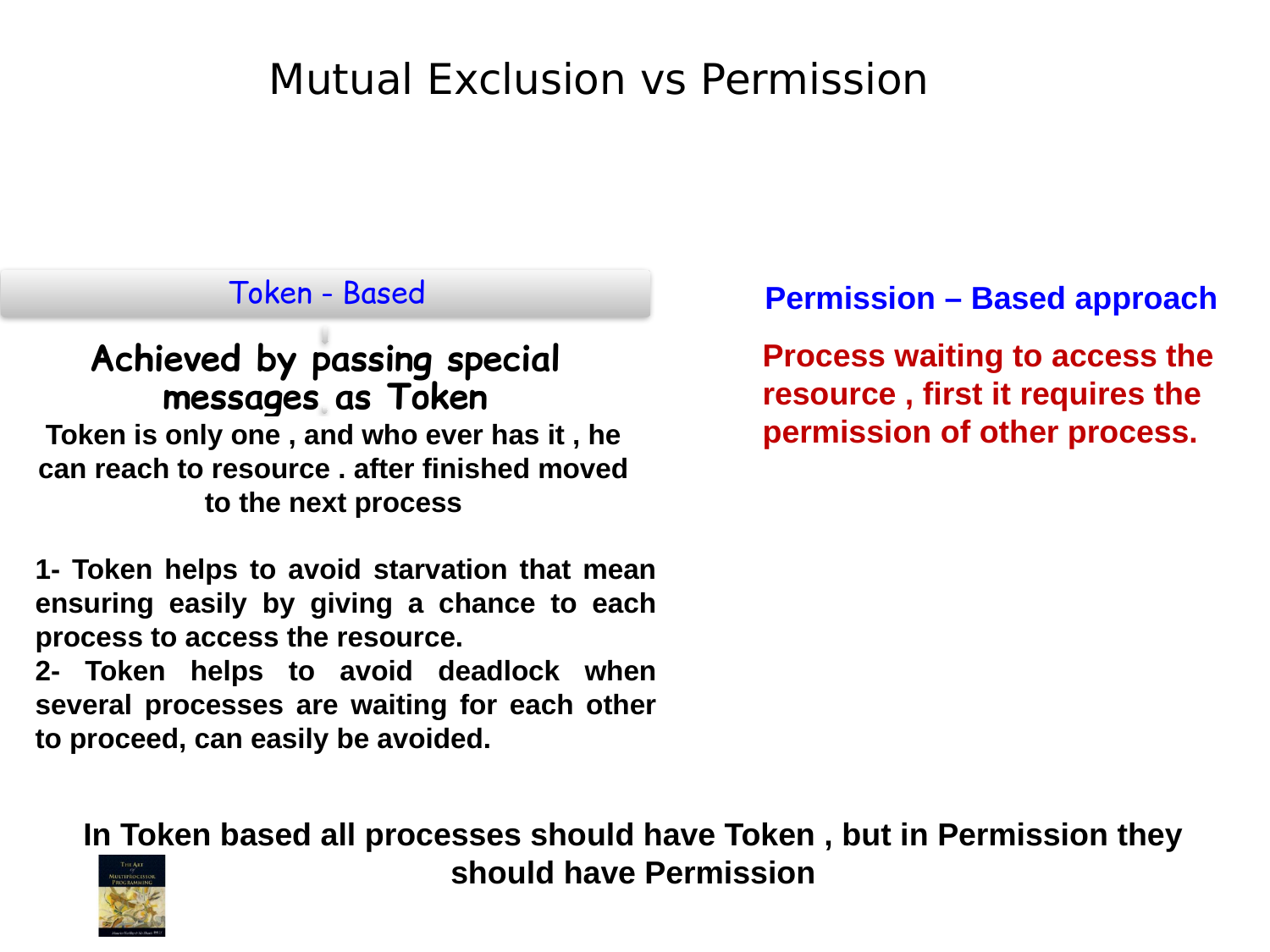

# Mutual Exclusion vs Permission
9
Token - Based
Achieved by passing special messages as Token

Permission – Based approach
Process waiting to access the resource , first it requires the permission of other process.
Token is only one , and who ever has it , he can reach to resource . after finished moved to the next process
1- Token helps to avoid starvation that mean ensuring easily by giving a chance to each process to access the resource.
2- Token helps to avoid deadlock when several processes are waiting for each other to proceed, can easily be avoided.

In Token based all processes should have Token , but in Permission they should have Permission